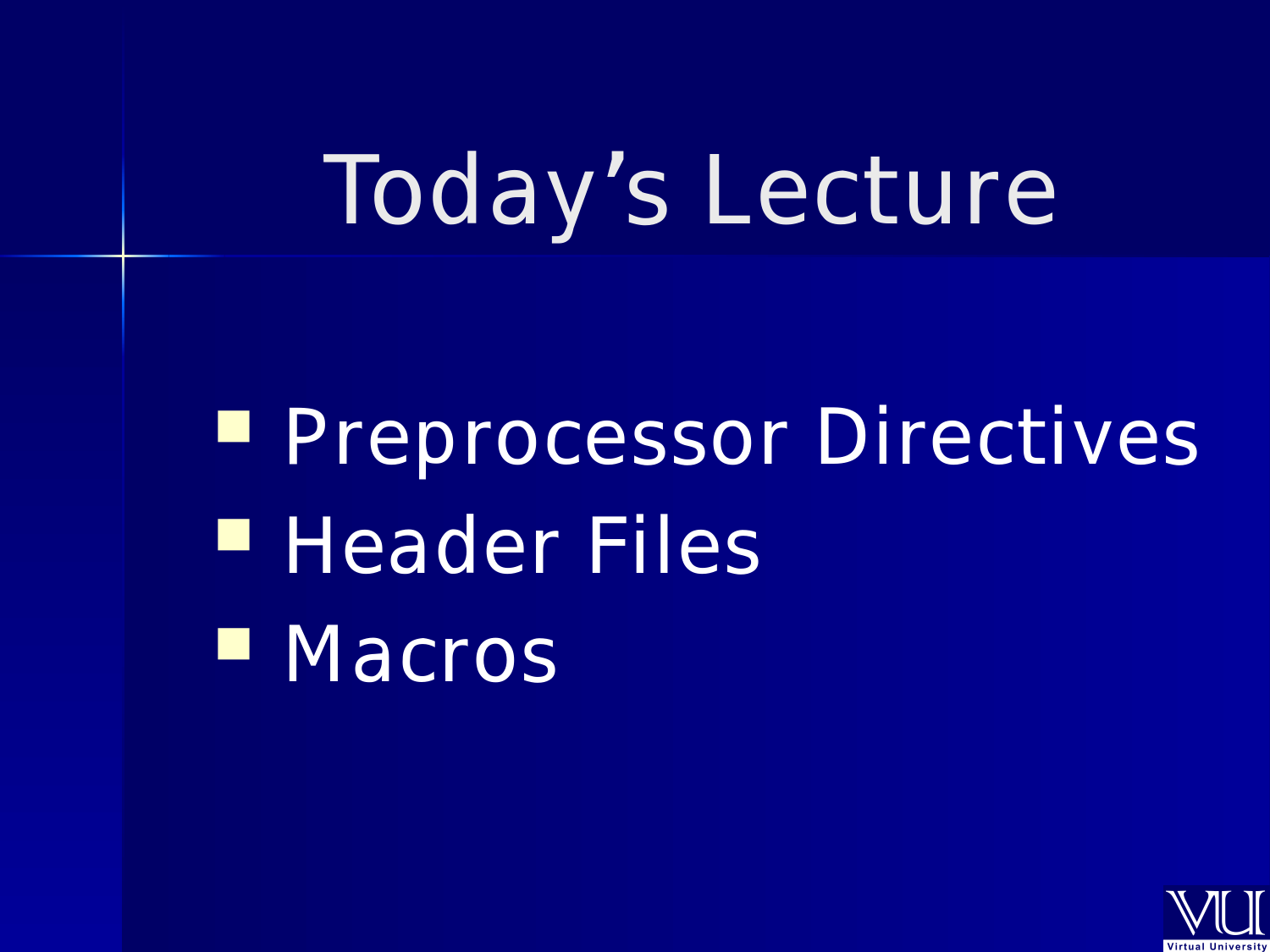

# Today’s Lecture
 Preprocessor Directives
 Header Files
 Macros